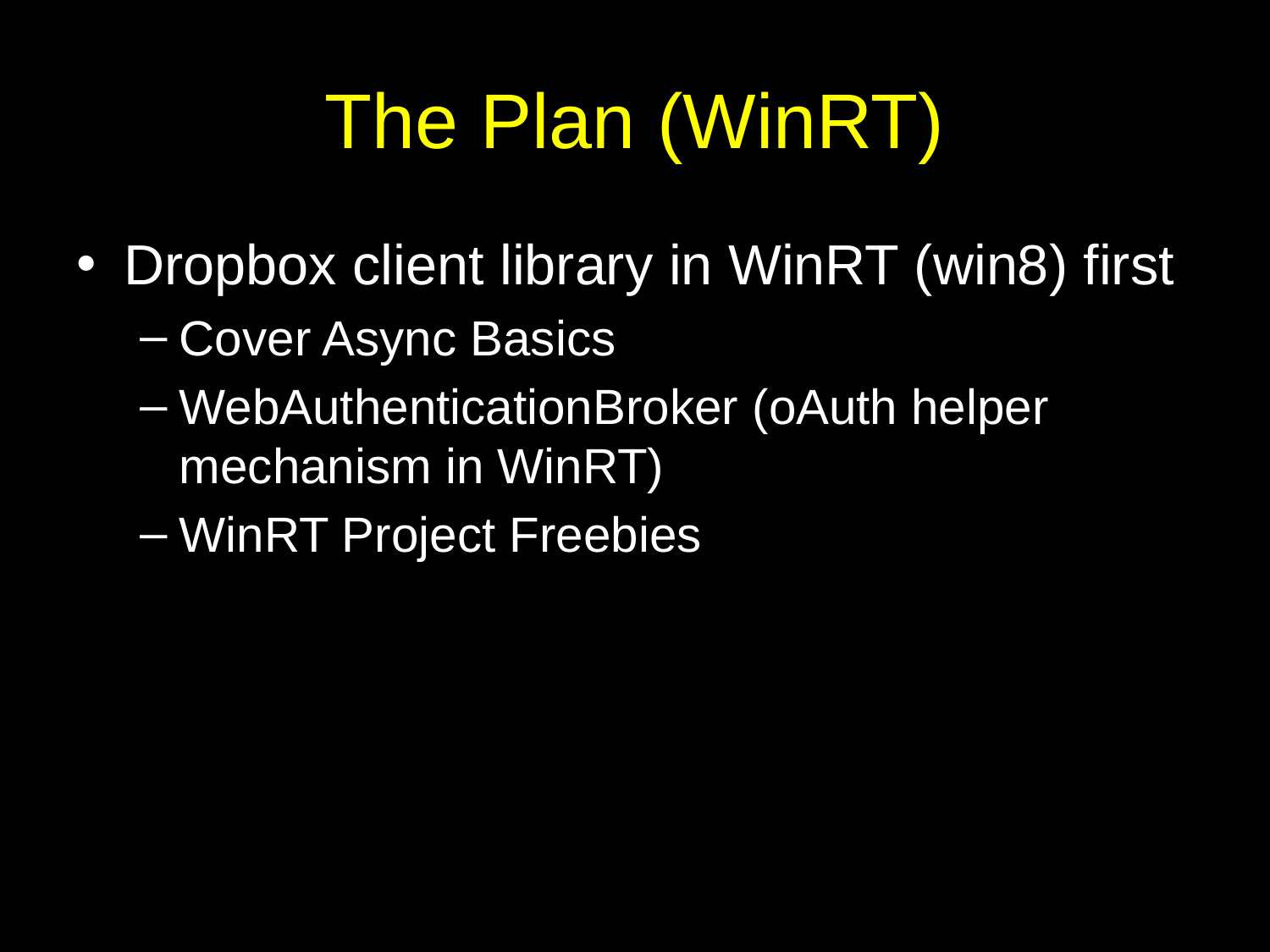

# The Plan (WinRT)
Dropbox client library in WinRT (win8) first
Cover Async Basics
WebAuthenticationBroker (oAuth helper mechanism in WinRT)
WinRT Project Freebies